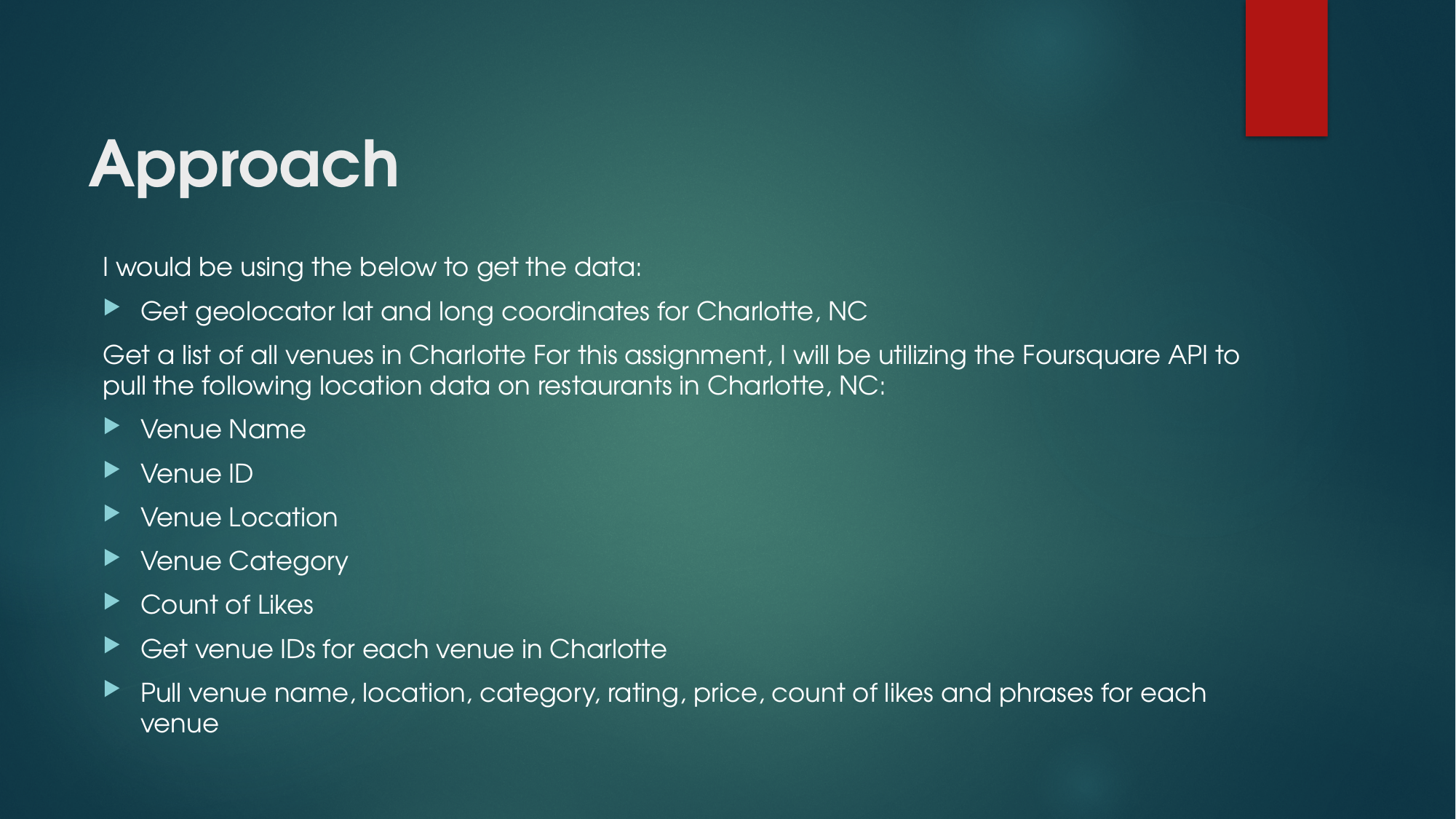

# Approach
I would be using the below to get the data:
Get geolocator lat and long coordinates for Charlotte, NC
Get a list of all venues in Charlotte For this assignment, I will be utilizing the Foursquare API to pull the following location data on restaurants in Charlotte, NC:
Venue Name
Venue ID
Venue Location
Venue Category
Count of Likes
Get venue IDs for each venue in Charlotte
Pull venue name, location, category, rating, price, count of likes and phrases for each venue